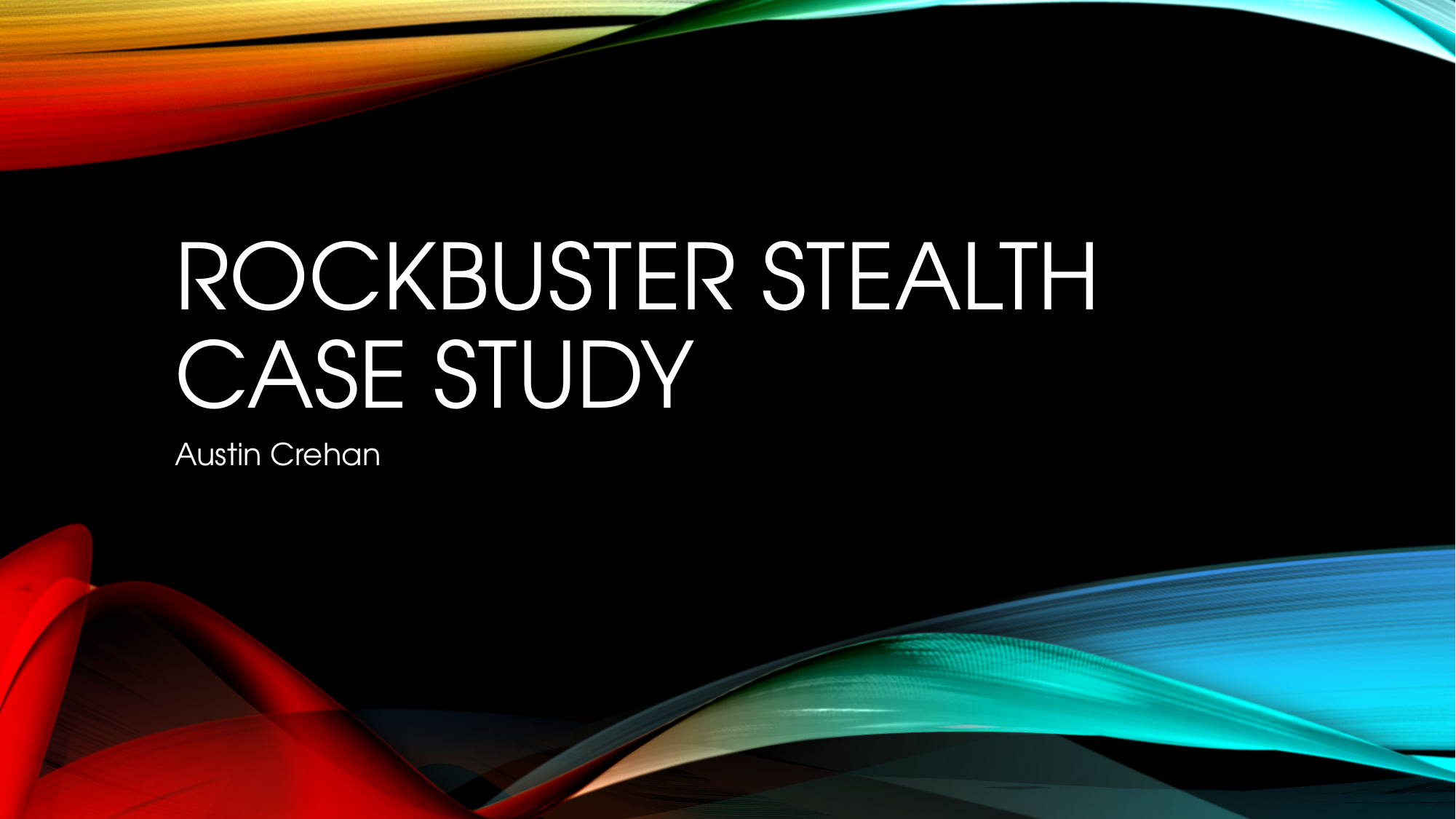

# Rockbuster stealth case study
Austin Crehan